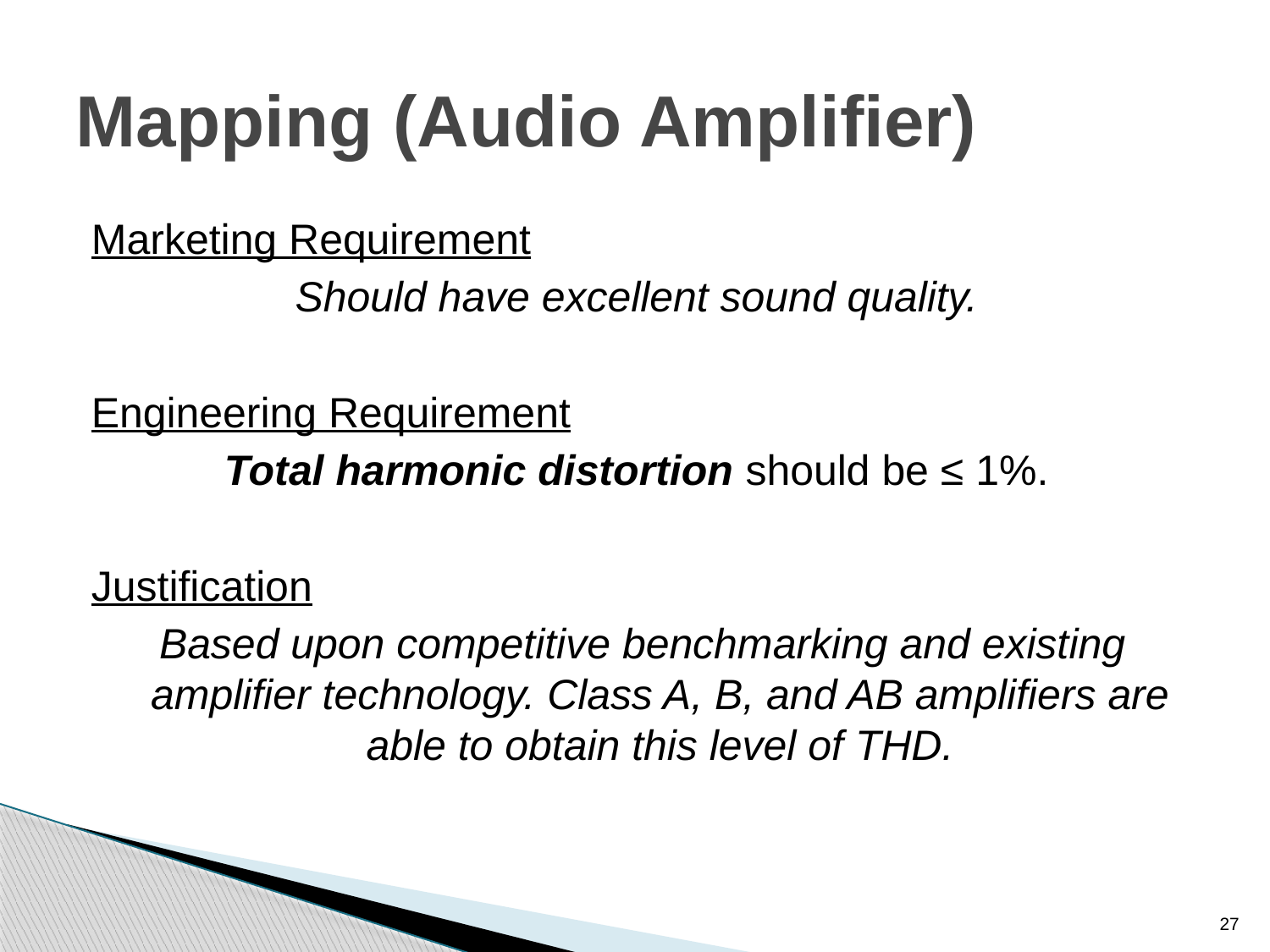

# Mapping (Audio Amplifier)
Marketing Requirement
Should have excellent sound quality.

Engineering Requirement
Total harmonic distortion should be ≤ 1%.

Justification
Based upon competitive benchmarking and existing amplifier technology. Class A, B, and AB amplifiers are able to obtain this level of THD.
27